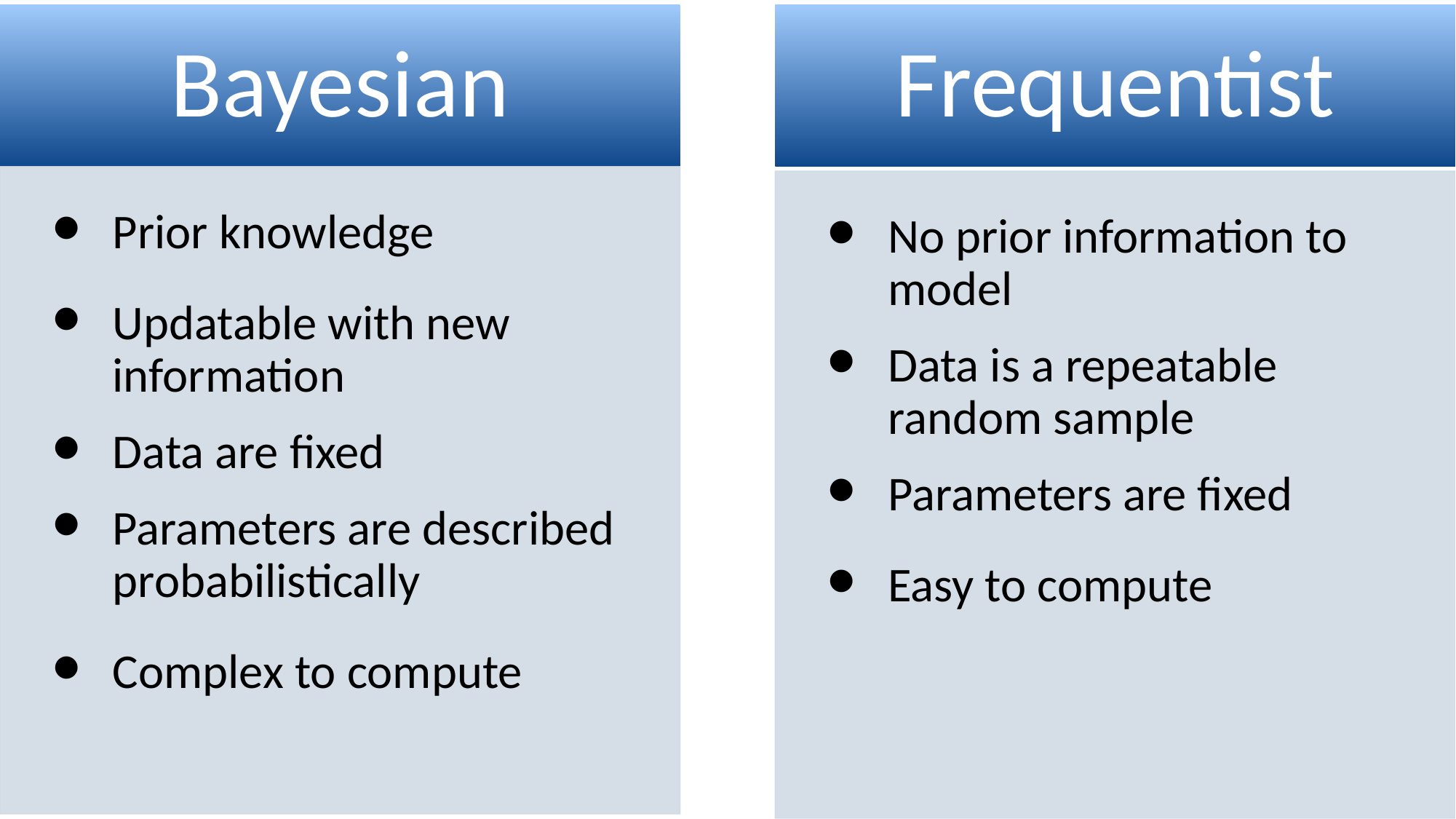

Bayesian
Frequentist
Prior knowledge

Updatable with new information

Data are fixed

Parameters are described probabilistically

Complex to compute
No prior information to model

Data is a repeatable random sample

Parameters are fixed

Easy to compute